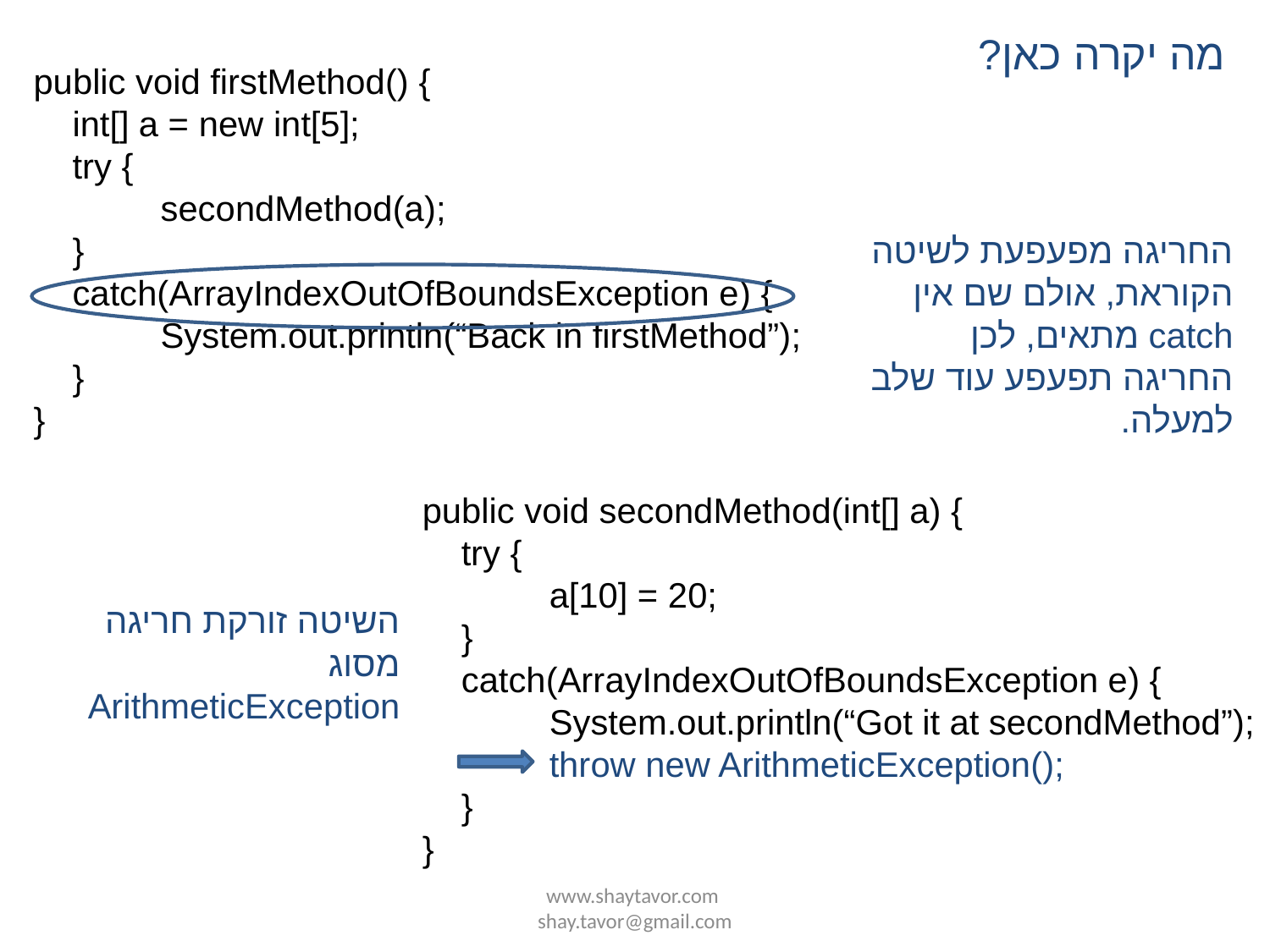

מה יקרה כאן?
public void firstMethod() {
    int[] a = new int[5];
    try {
	secondMethod(a);
    }
    catch(ArrayIndexOutOfBoundsException e) {
	System.out.println(“Back in firstMethod”);
    }
}
החריגה מפעפעת לשיטה הקוראת, אולם שם אין catch מתאים, לכן החריגה תפעפע עוד שלב למעלה.

public void secondMethod(int[] a) {
    try {
    	a[10] = 20;
    }
    catch(ArrayIndexOutOfBoundsException e) {
	System.out.println(“Got it at secondMethod”);
	throw new ArithmeticException();
    }
}
השיטה זורקת חריגה מסוג ArithmeticException

www.shaytavor.com  shay.tavor@gmail.com